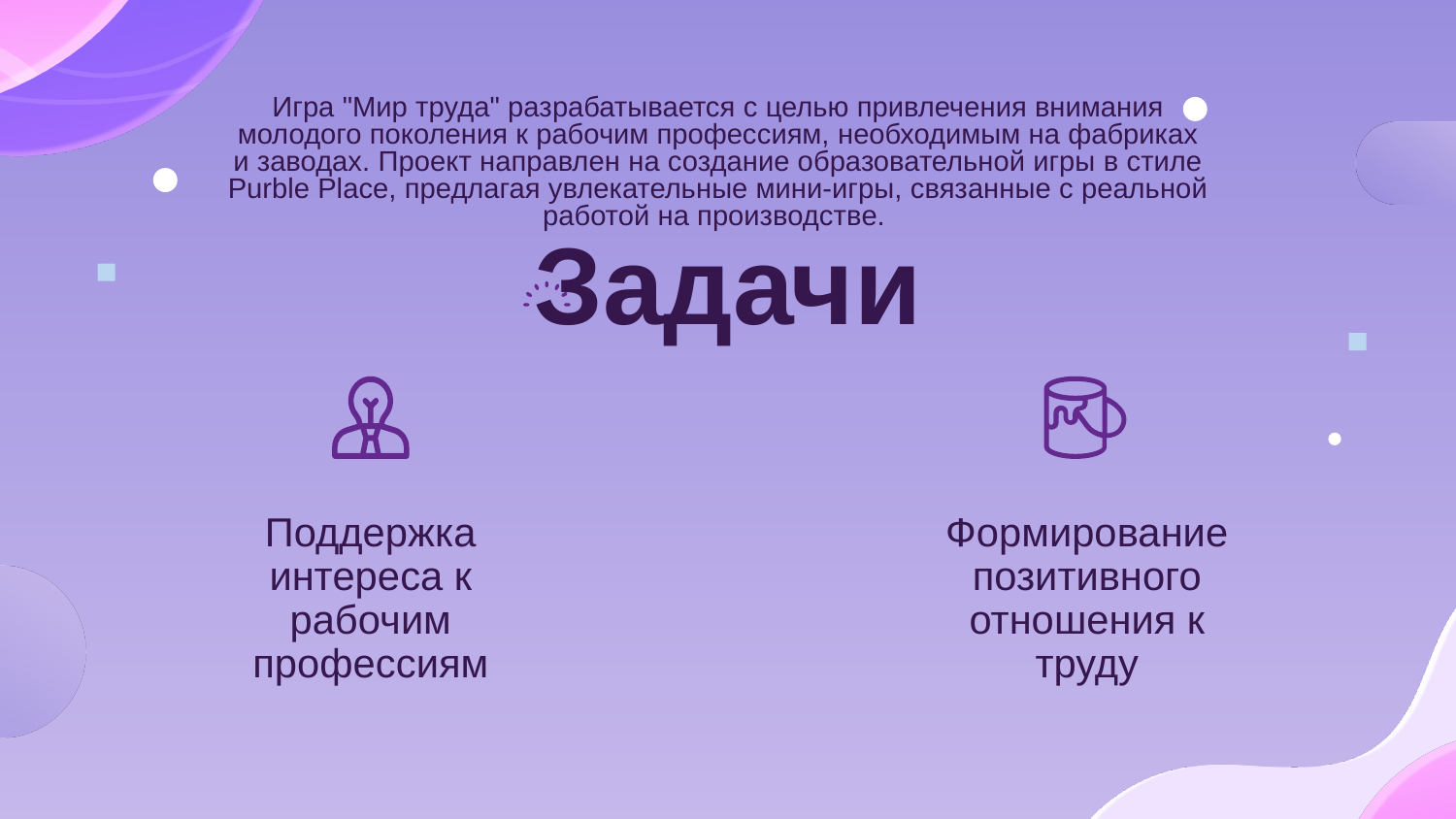

# Игра "Мир труда" разрабатывается с целью привлечения внимания молодого поколения к рабочим профессиям, необходимым на фабриках и заводах. Проект направлен на создание образовательной игры в стиле Purble Place, предлагая увлекательные мини-игры, связанные с реальной работой на производстве.

Задачи

Поддержка интереса к рабочим профессиям
Формирование позитивного отношения к труду